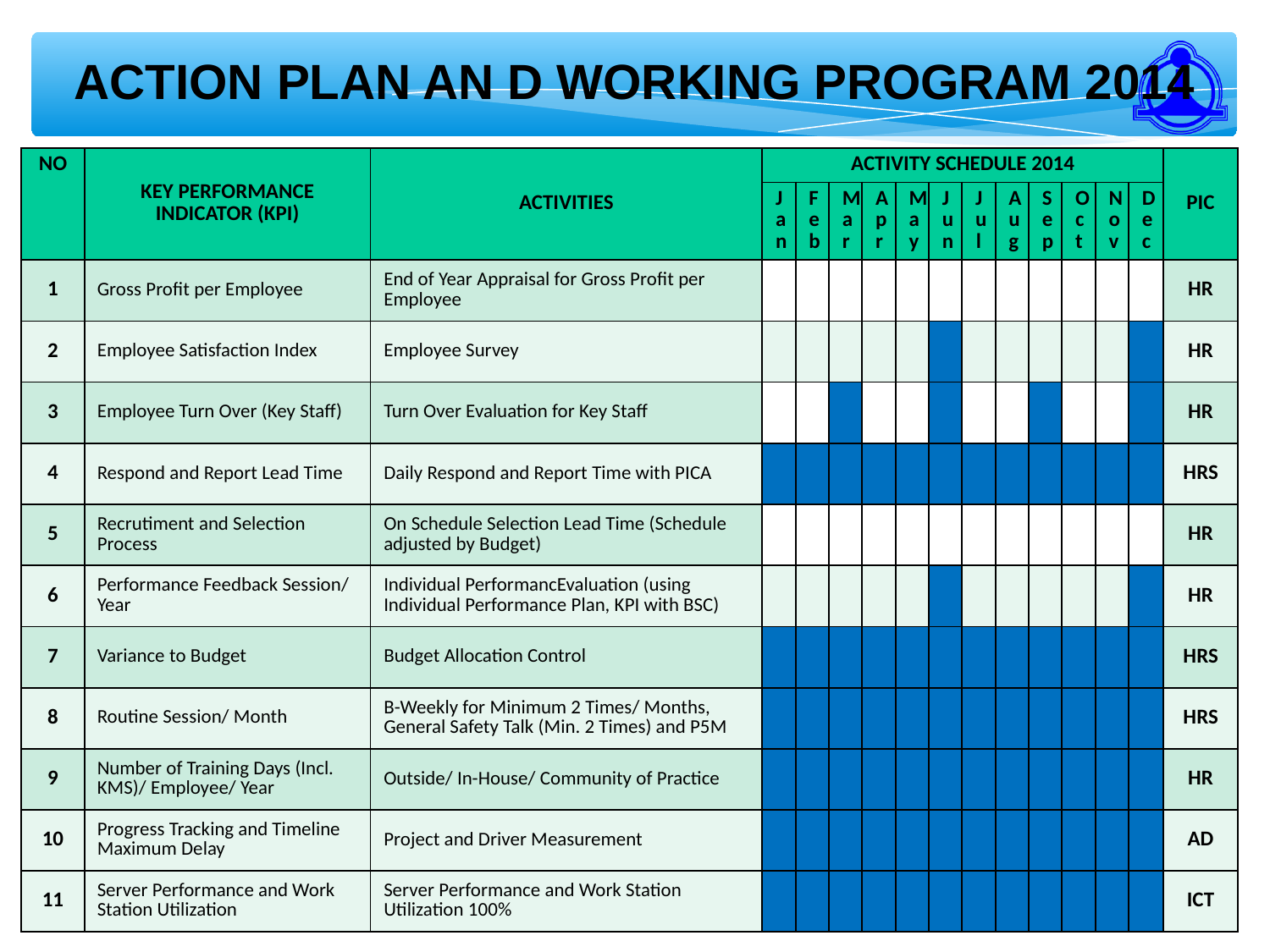

ACTION PLAN AN D WORKING PROGRAM 2014
| NO | KEY PERFORMANCE INDICATOR (KPI) | ACTIVITIES | ACTIVITY SCHEDULE 2014 |  |  |  |  |  |  |  |  |  |  |  | PIC |
| --- | --- | --- | --- | --- | --- | --- | --- | --- | --- | --- | --- | --- | --- | --- | --- |
|  |  |  | Jan | Feb | Mar | Apr | May | Jun | Jul | Aug | Sep | Oct | Nov | Dec |  |
| 1 | Gross Profit per Employee | End of Year Appraisal for Gross Profit per Employee |  |  |  |  |  |  |  |  |  |  |  |  | HR |
| 2 | Employee Satisfaction Index | Employee Survey |  |  |  |  |  |  |  |  |  |  |  |  | HR |
| 3 | Employee Turn Over (Key Staff) | Turn Over Evaluation for Key Staff |  |  |  |  |  |  |  |  |  |  |  |  | HR |
| 4 | Respond and Report Lead Time | Daily Respond and Report Time with PICA |  |  |  |  |  |  |  |  |  |  |  |  | HRS |
| 5 | Recrutiment and Selection Process | On Schedule Selection Lead Time (Schedule adjusted by Budget) |  |  |  |  |  |  |  |  |  |  |  |  | HR |
| 6 | Performance Feedback Session/ Year | Individual PerformancEvaluation (using Individual Performance Plan, KPI with BSC) |  |  |  |  |  |  |  |  |  |  |  |  | HR |
| 7 | Variance to Budget | Budget Allocation Control |  |  |  |  |  |  |  |  |  |  |  |  | HRS |
| 8 | Routine Session/ Month | B-Weekly for Minimum 2 Times/ Months, General Safety Talk (Min. 2 Times) and P5M |  |  |  |  |  |  |  |  |  |  |  |  | HRS |
| 9 | Number of Training Days (Incl. KMS)/ Employee/ Year | Outside/ In-House/ Community of Practice |  |  |  |  |  |  |  |  |  |  |  |  | HR |
| 10 | Progress Tracking and Timeline Maximum Delay | Project and Driver Measurement |  |  |  |  |  |  |  |  |  |  |  |  | AD |
| 11 | Server Performance and Work Station Utilization | Server Performance and Work Station Utilization 100% |  |  |  |  |  |  |  |  |  |  |  |  | ICT |